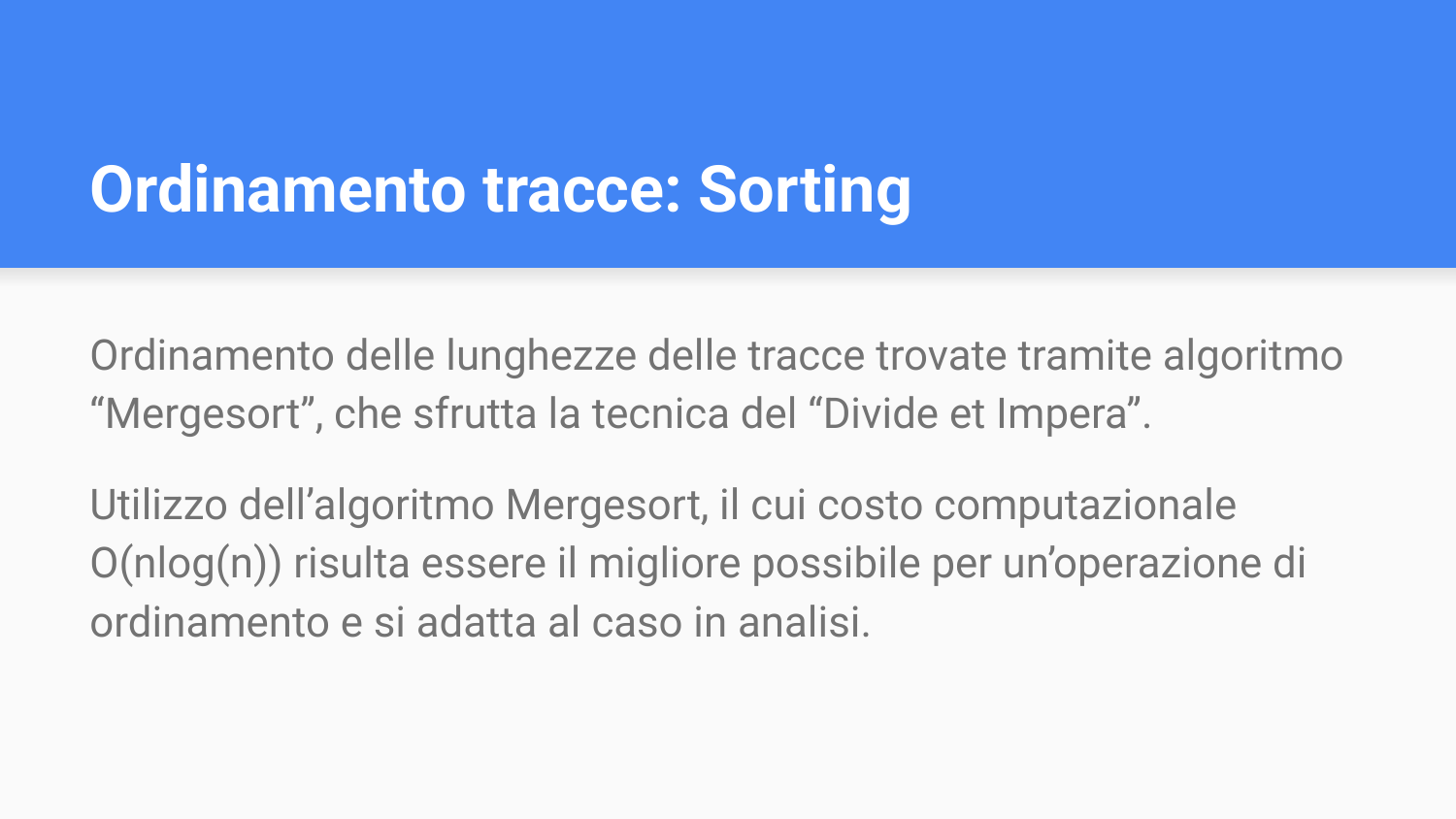

# Ordinamento tracce: Sorting
Ordinamento delle lunghezze delle tracce trovate tramite algoritmo “Mergesort”, che sfrutta la tecnica del “Divide et Impera”.
Utilizzo dell’algoritmo Mergesort, il cui costo computazionale O(nlog(n)) risulta essere il migliore possibile per un’operazione di ordinamento e si adatta al caso in analisi.